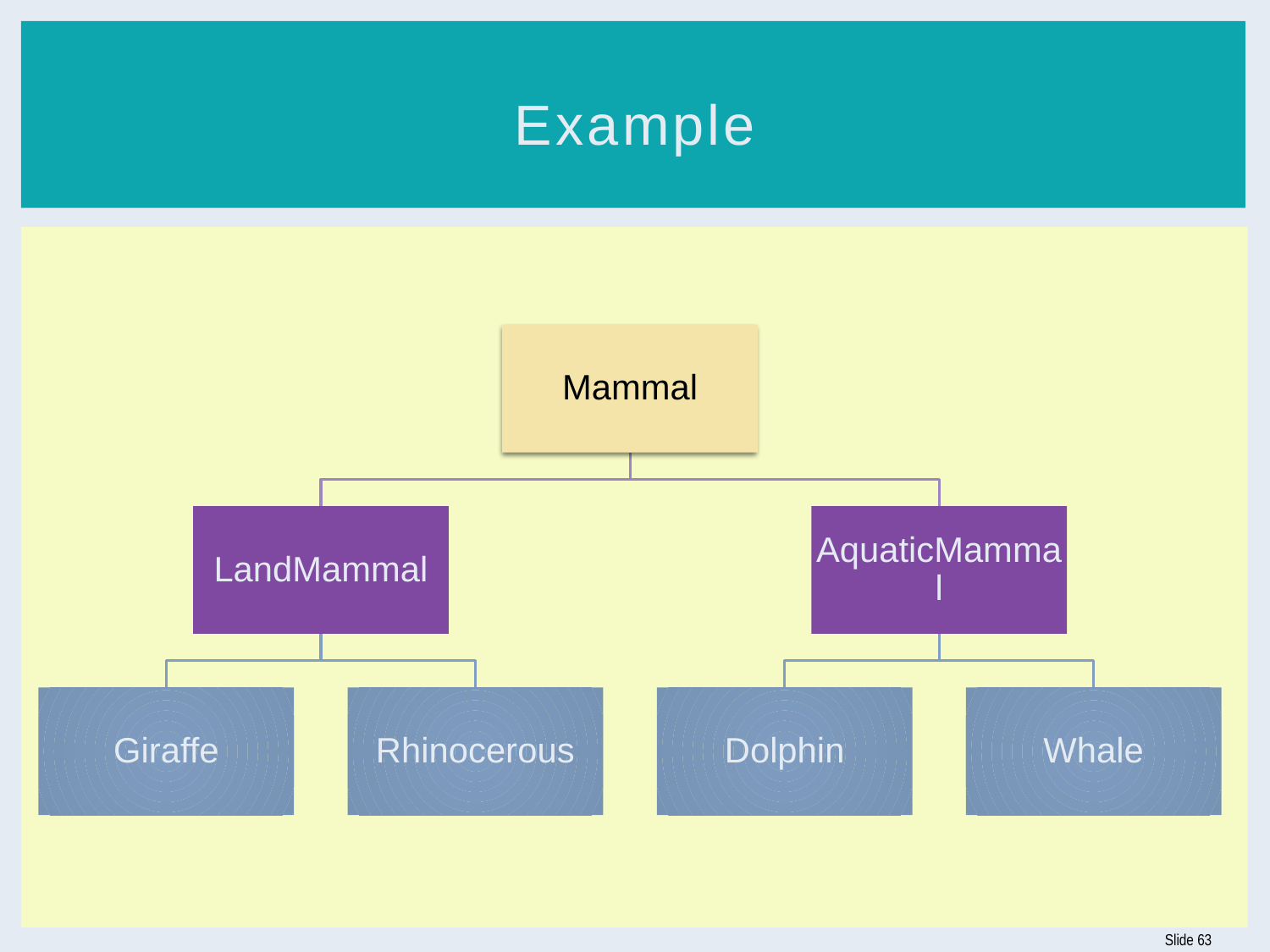

# Example
Mammal
LandMammal
Giraffe
Rhinocerous
AquaticMammal
Dolphin
Whale